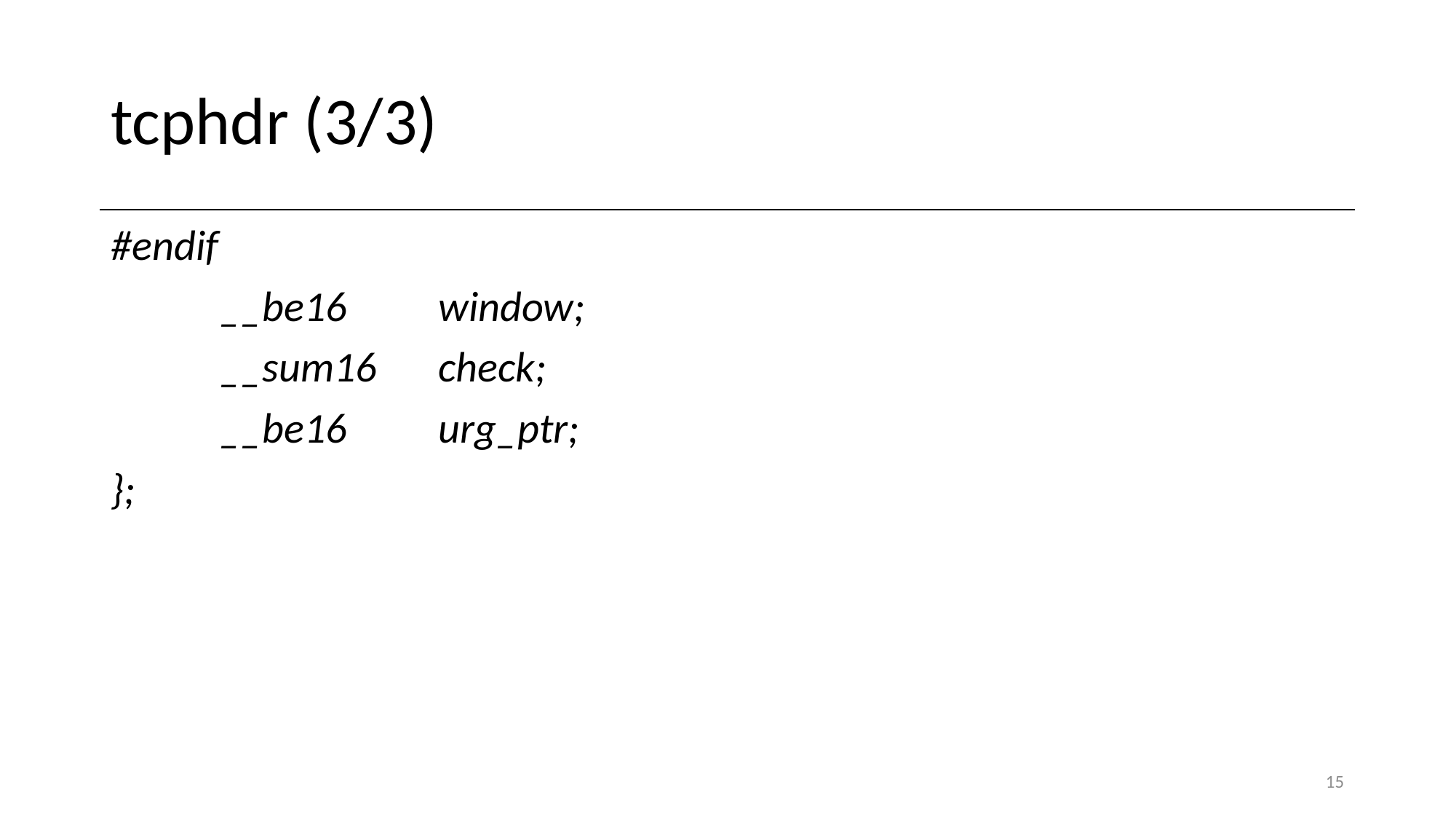

# tcphdr (3/3)
#endif
	__be16	window;
	__sum16	check;
	__be16	urg_ptr;
};
15